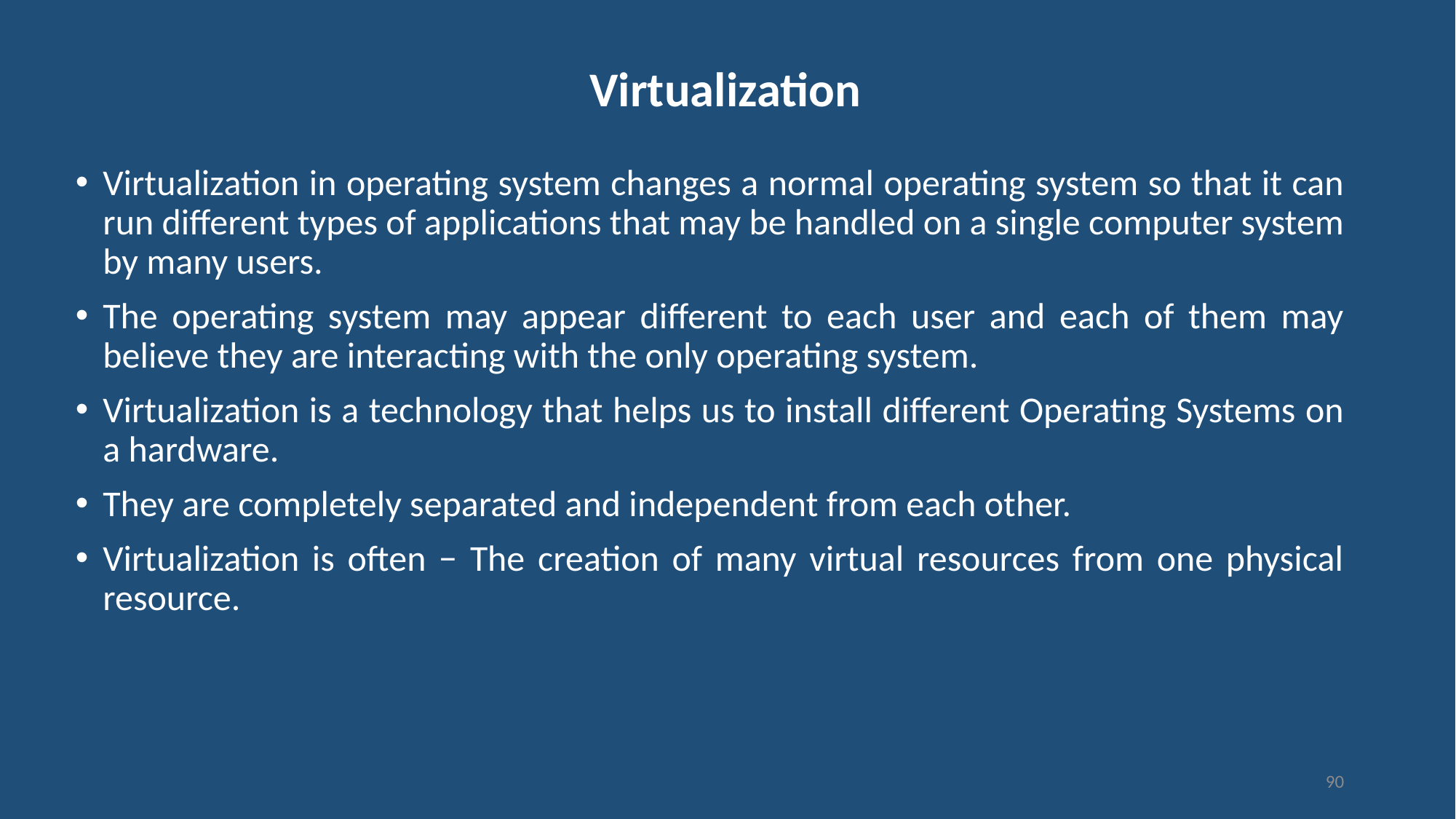

# Virtualization
Virtualization in operating system changes a normal operating system so that it can run different types of applications that may be handled on a single computer system by many users.
The operating system may appear different to each user and each of them may believe they are interacting with the only operating system.
Virtualization is a technology that helps us to install different Operating Systems on a hardware.
They are completely separated and independent from each other.
Virtualization is often − The creation of many virtual resources from one physical resource.

90